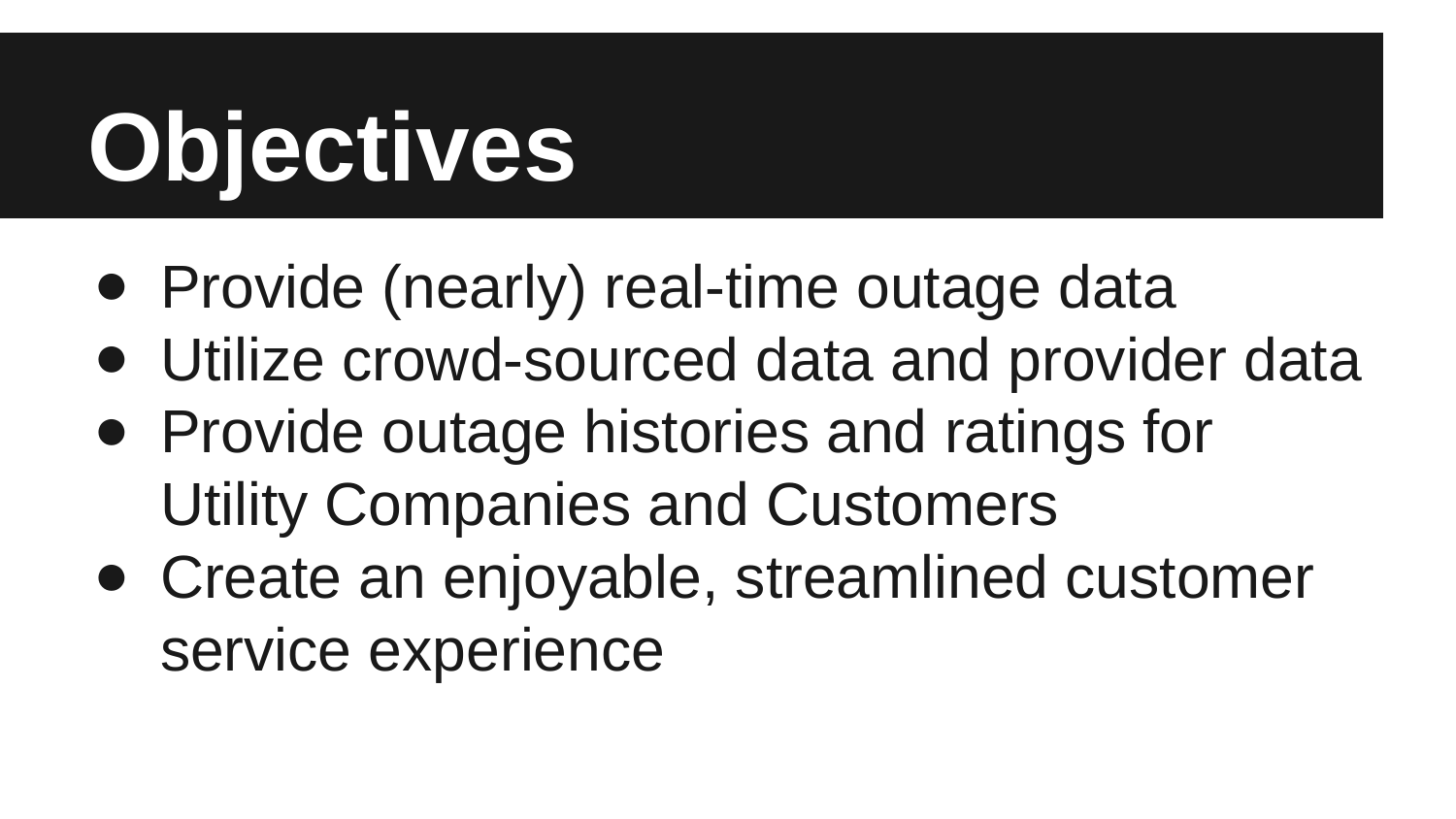

# Objectives
Provide (nearly) real-time outage data
Utilize crowd-sourced data and provider data
Provide outage histories and ratings for Utility Companies and Customers
Create an enjoyable, streamlined customer service experience